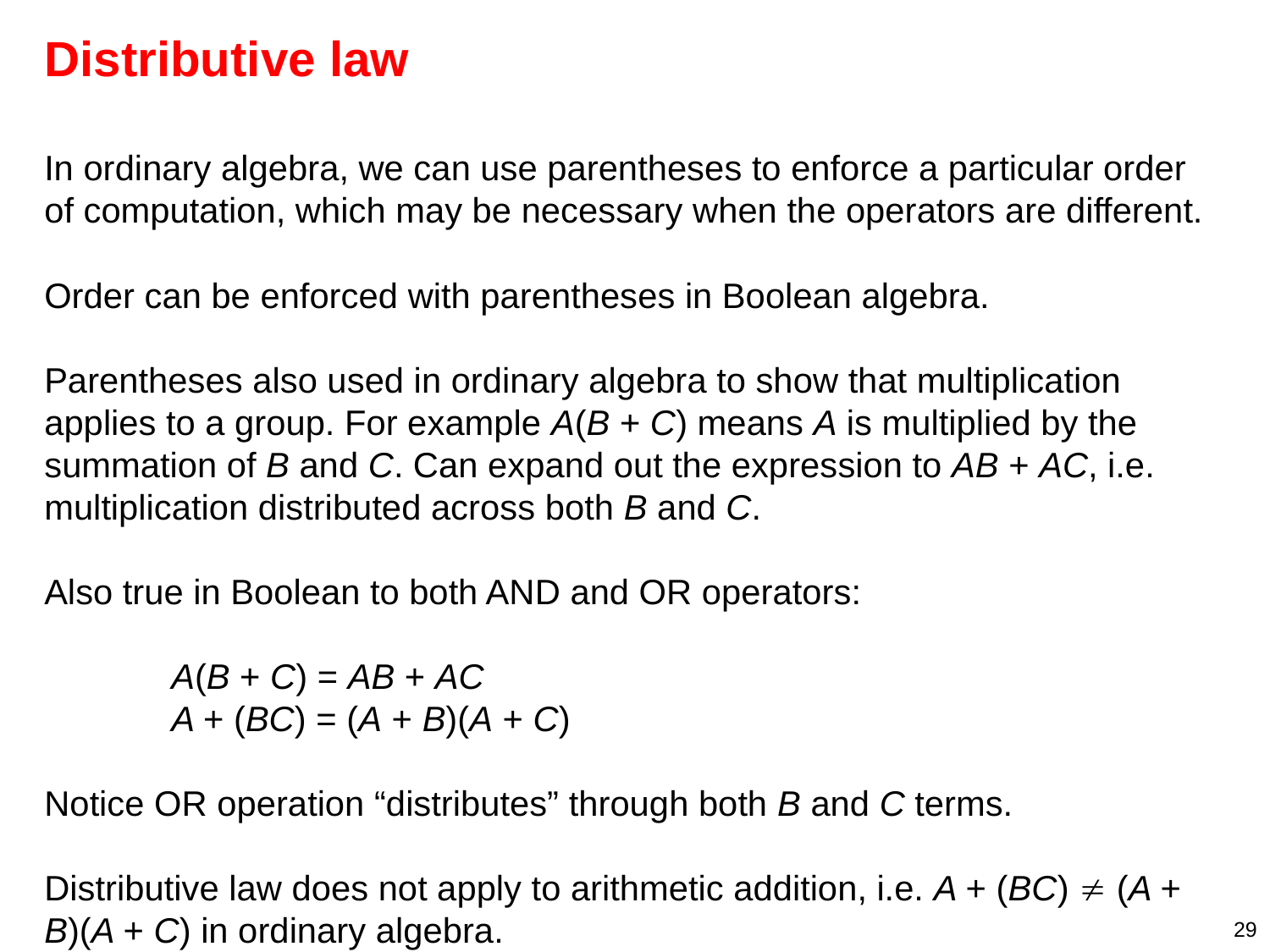

Distributive law

In ordinary algebra, we can use parentheses to enforce a particular order of computation, which may be necessary when the operators are different.

Order can be enforced with parentheses in Boolean algebra.

Parentheses also used in ordinary algebra to show that multiplication applies to a group. For example A(B + C) means A is multiplied by the summation of B and C. Can expand out the expression to AB + AC, i.e. multiplication distributed across both B and C.

Also true in Boolean to both AND and OR operators:

	A(B + C) = AB + AC
	A + (BC) = (A + B)(A + C)

Notice OR operation “distributes” through both B and C terms.

Distributive law does not apply to arithmetic addition, i.e. A + (BC) ≠ (A + B)(A + C) in ordinary algebra.
29